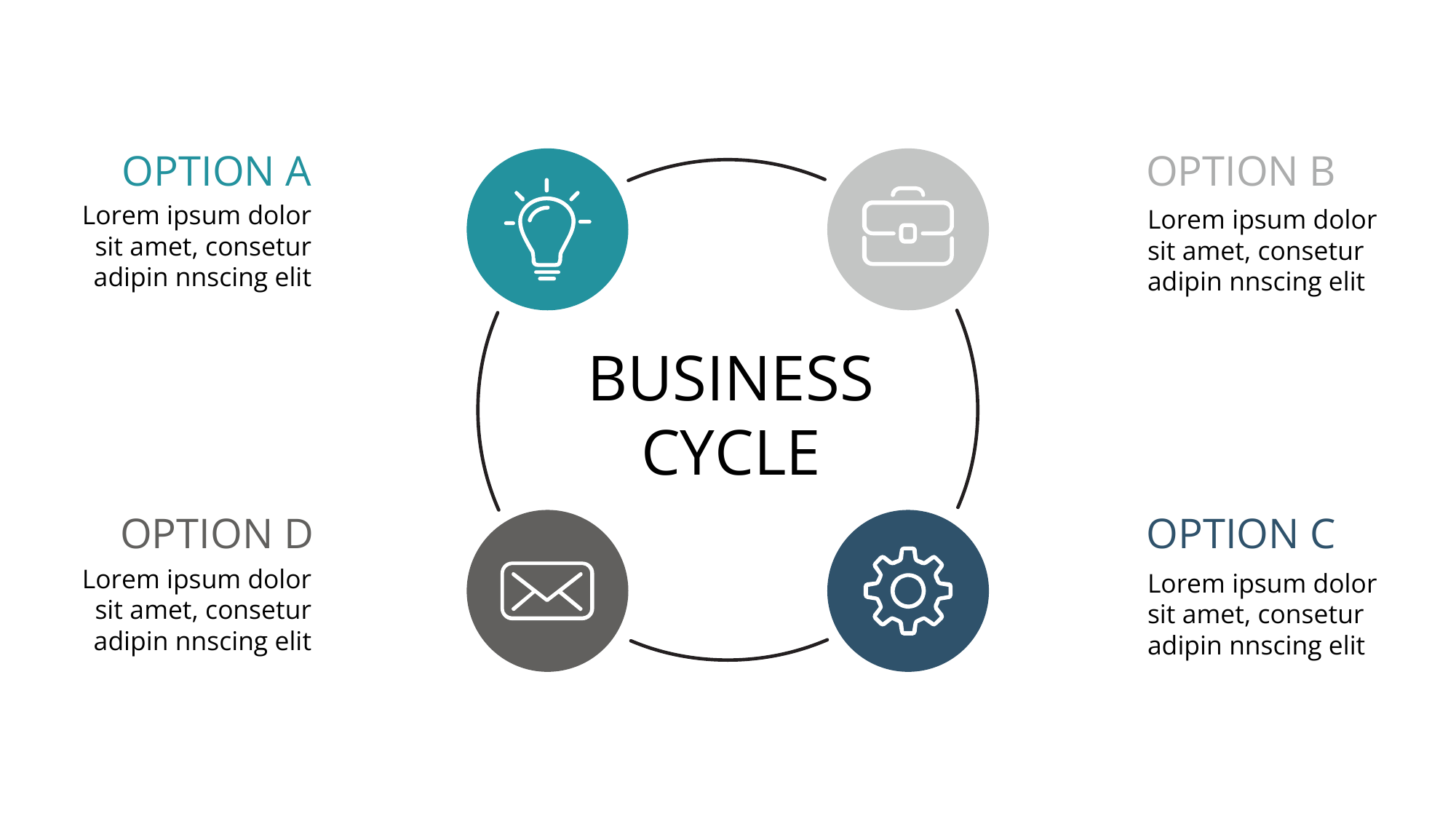

OPTION A
OPTION B

Lorem ipsum dolor sit amet, consetur adipin nnscing elit
Lorem ipsum dolor sit amet, consetur adipin nnscing elit

BUSINESS
CYCLE
OPTION D
OPTION C

Lorem ipsum dolor sit amet, consetur adipin nnscing elit
Lorem ipsum dolor sit amet, consetur adipin nnscing elit